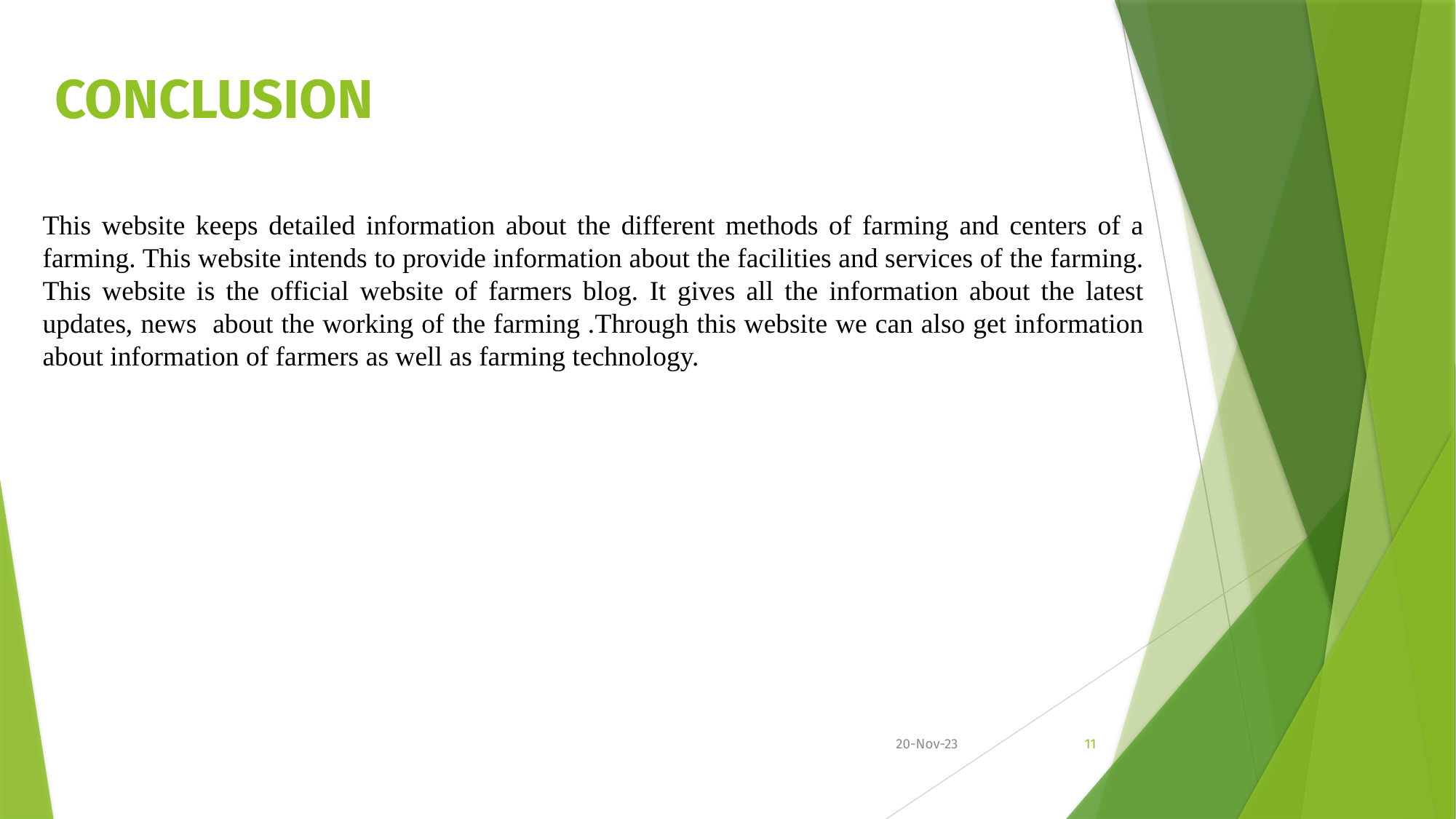

# CONCLUSION
This website keeps detailed information about the different methods of farming and centers of a farming. This website intends to provide information about the facilities and services of the farming. This website is the official website of farmers blog. It gives all the information about the latest updates, news  about the working of the farming .Through this website we can also get information about information of farmers as well as farming technology.
20-Nov-23
11